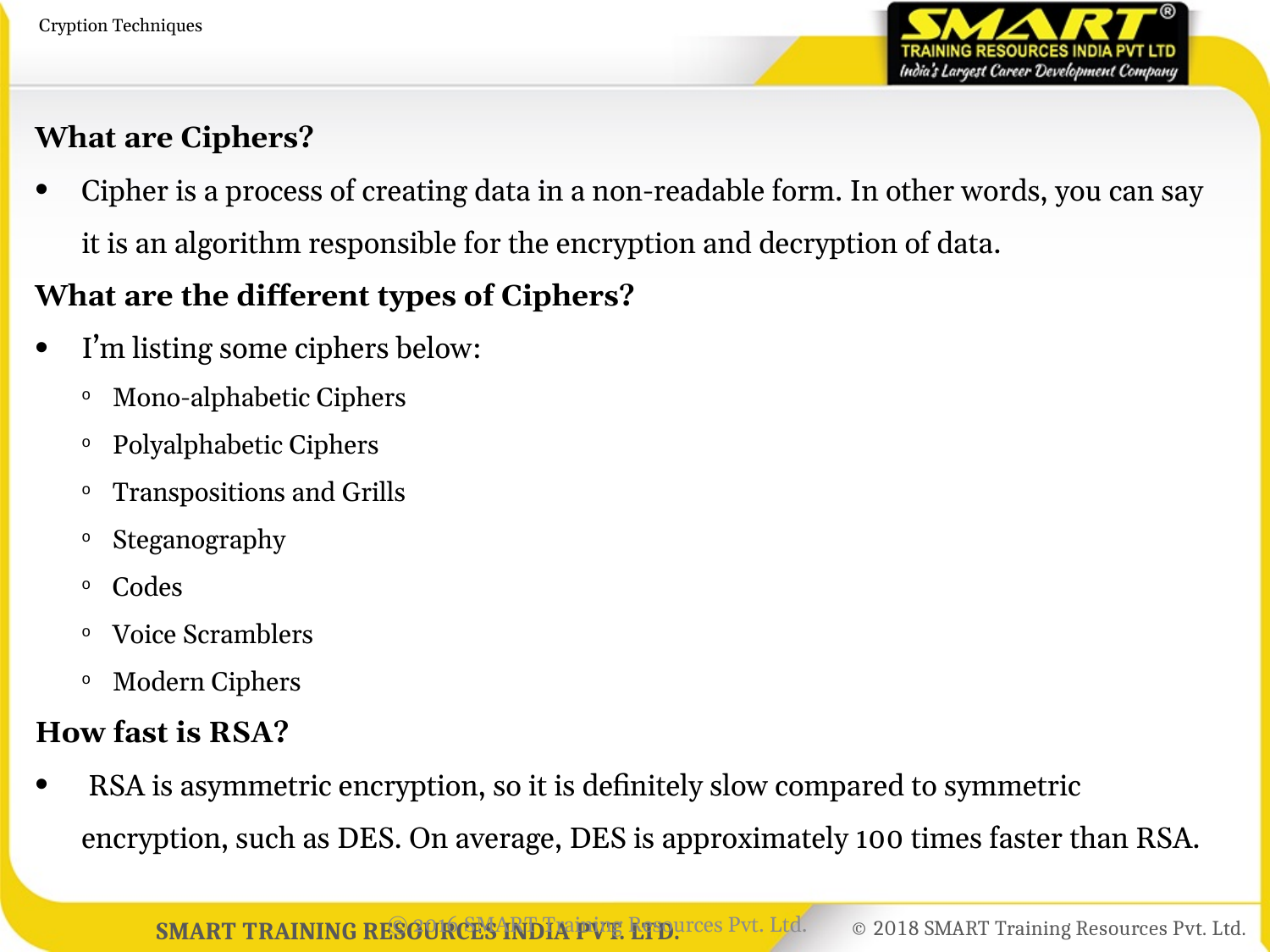

# Cryption Techniques
What are Ciphers?
Cipher is a process of creating data in a non-readable form. In other words, you can say it is an algorithm responsible for the encryption and decryption of data.
What are the different types of Ciphers?
I’m listing some ciphers below:
Mono-alphabetic Ciphers
Polyalphabetic Ciphers
Transpositions and Grills
Steganography
Codes
Voice Scramblers
Modern Ciphers
How fast is RSA?
 RSA is asymmetric encryption, so it is definitely slow compared to symmetric encryption, such as DES. On average, DES is approximately 100 times faster than RSA.

© 2016 SMART Training Resources Pvt. Ltd.